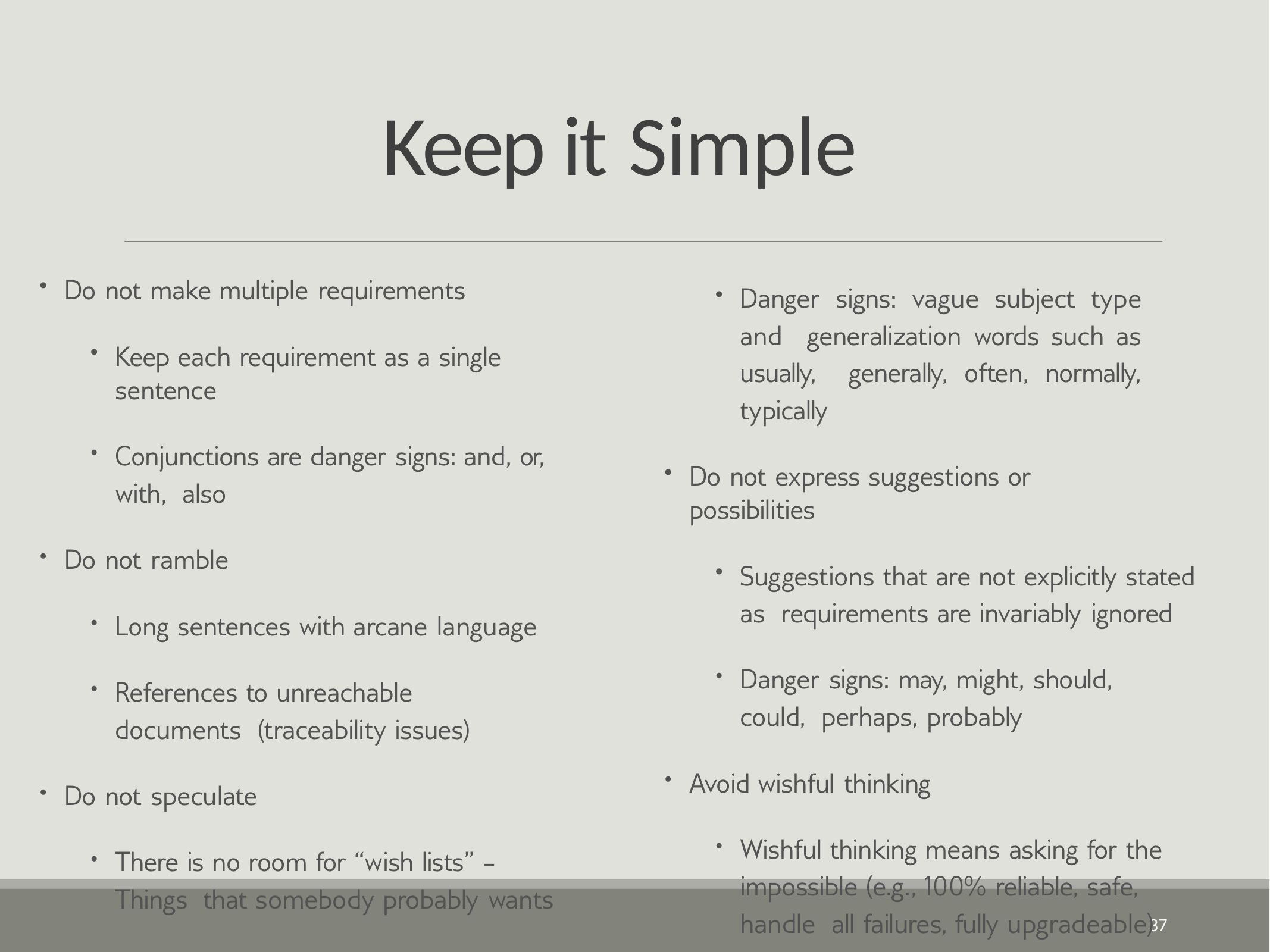

# Keep it Simple
Do not make multiple requirements

Keep each requirement as a single sentence

Conjunctions are danger signs: and, or, with,  also

Do not ramble

Long sentences with arcane language

References to unreachable documents  (traceability issues)

Do not speculate

There is no room for “wish lists” – Things  that somebody probably wants
Danger signs: vague subject type and  generalization words such as usually,  generally, often, normally, typically

Do not express suggestions or possibilities

Suggestions that are not explicitly stated as  requirements are invariably ignored

Danger signs: may, might, should, could,  perhaps, probably

Avoid wishful thinking

Wishful thinking means asking for the  impossible (e.g., 100% reliable, safe, handle  all failures, fully upgradeable)
37